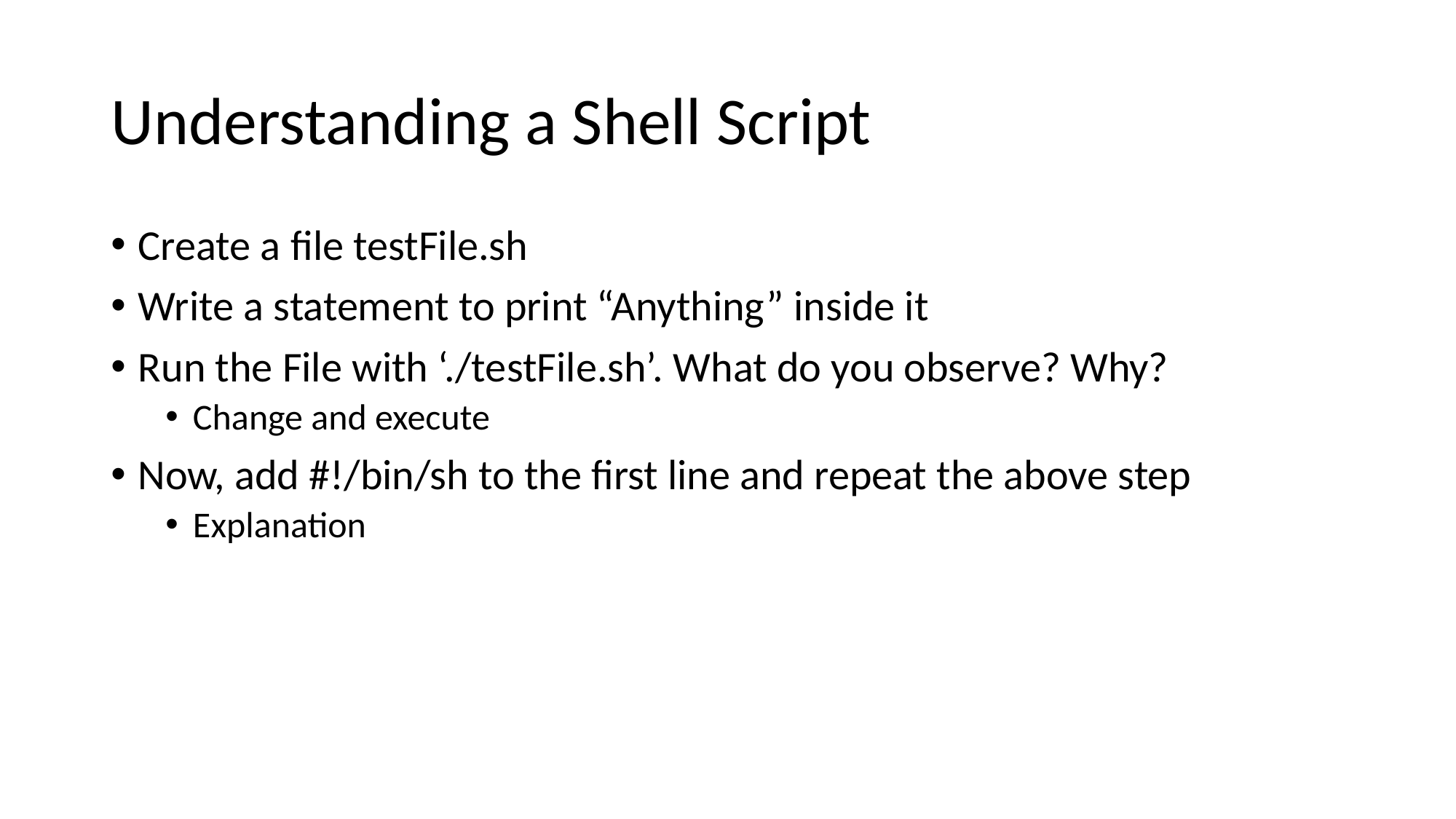

# Understanding a Shell Script
Create a file testFile.sh
Write a statement to print “Anything” inside it
Run the File with ‘./testFile.sh’. What do you observe? Why?
Change and execute
Now, add #!/bin/sh to the first line and repeat the above step
Explanation